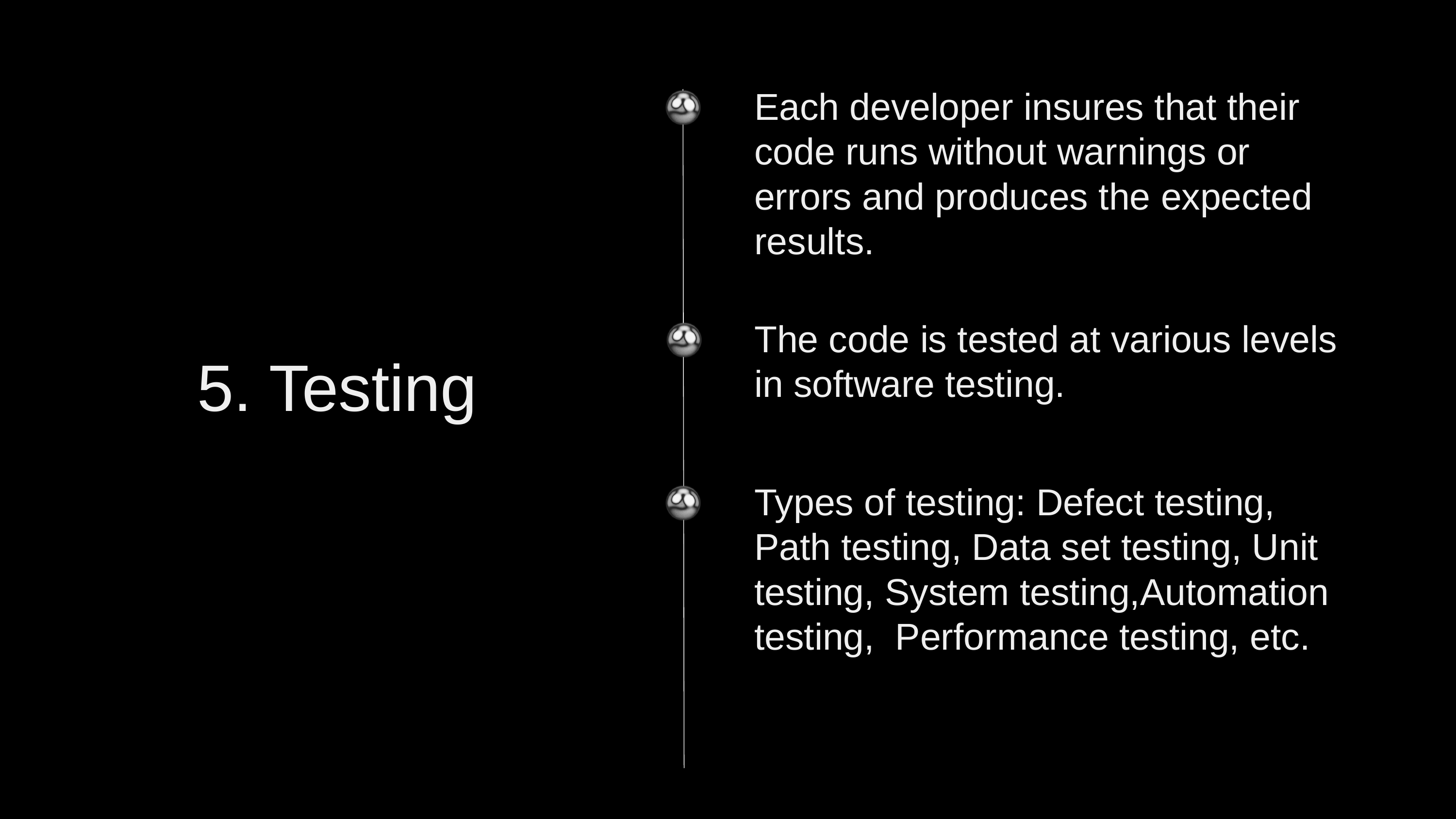

Each developer insures that their code runs without warnings or errors and produces the expected results.

The code is tested at various levels in software testing.

5. Testing
Types of testing: Defect testing, Path testing, Data set testing, Unit testing, System testing,Automation testing,  Performance testing, etc.